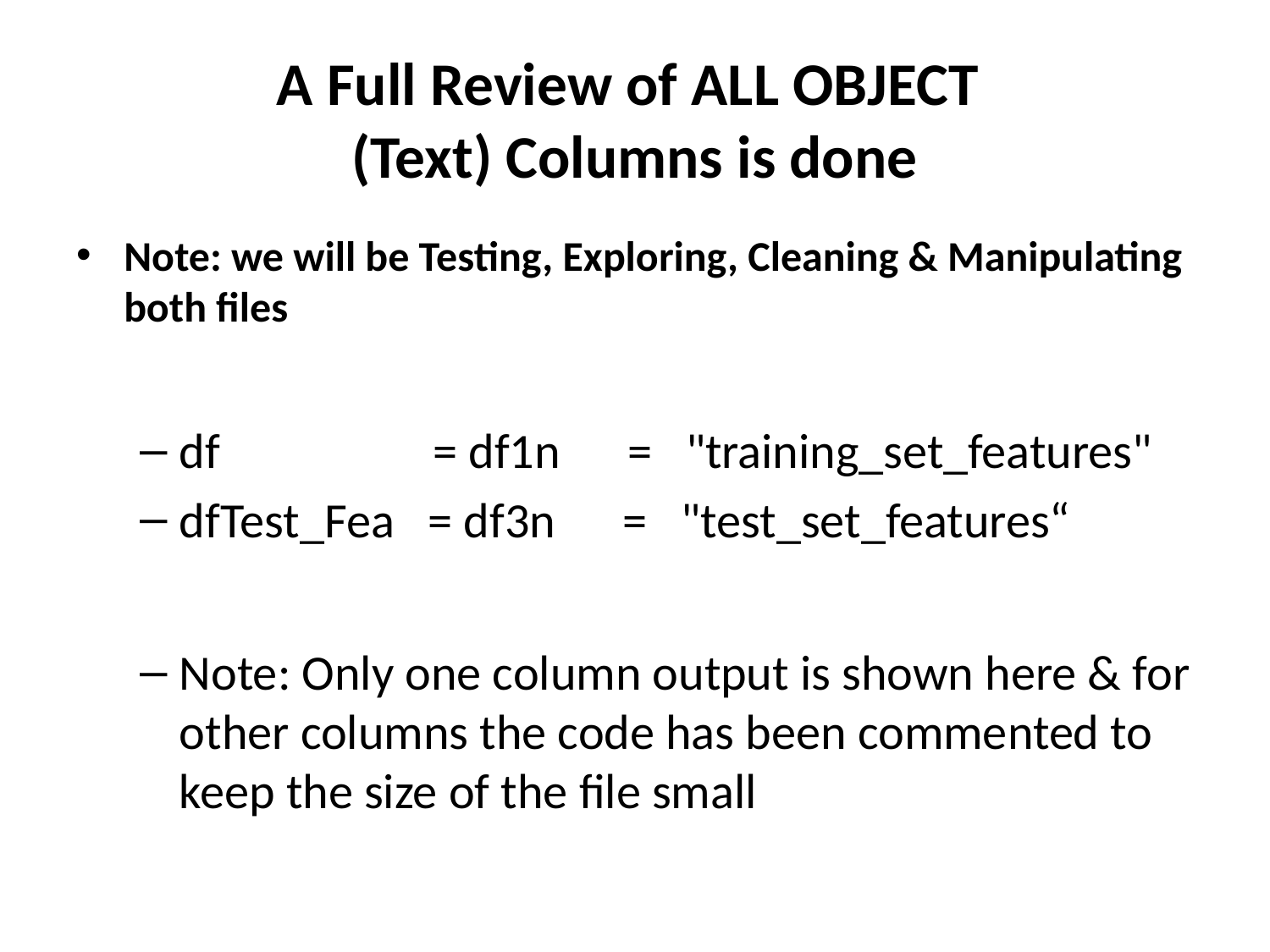

# A Full Review of ALL OBJECT (Text) Columns is done
Note: we will be Testing, Exploring, Cleaning & Manipulating both files

df                   = df1n      =   "training_set_features"
dfTest_Fea   = df3n      =   "test_set_features“

Note: Only one column output is shown here & for other columns the code has been commented to keep the size of the file small